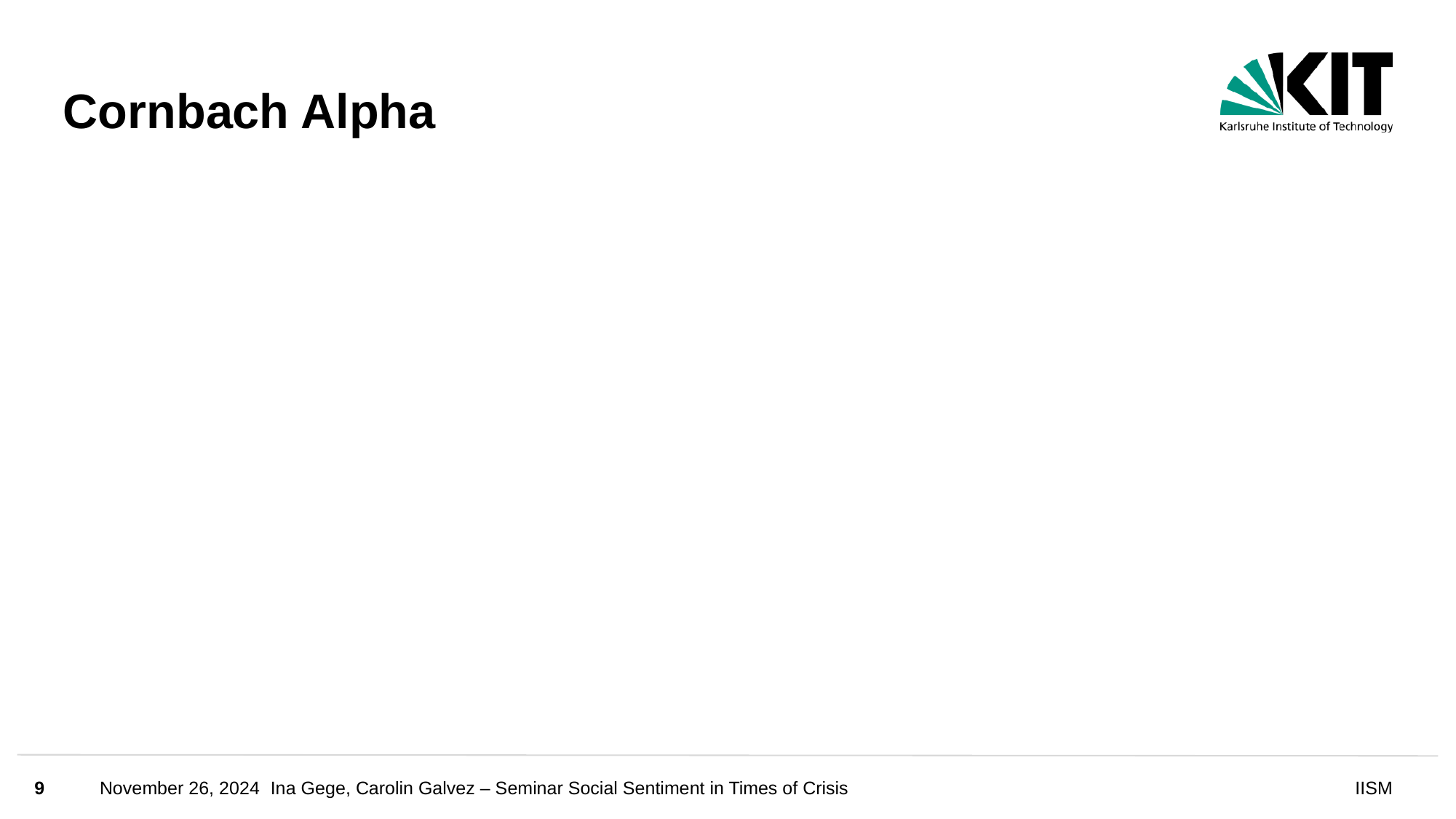

# Cornbach Alpha

9
November 26, 2024